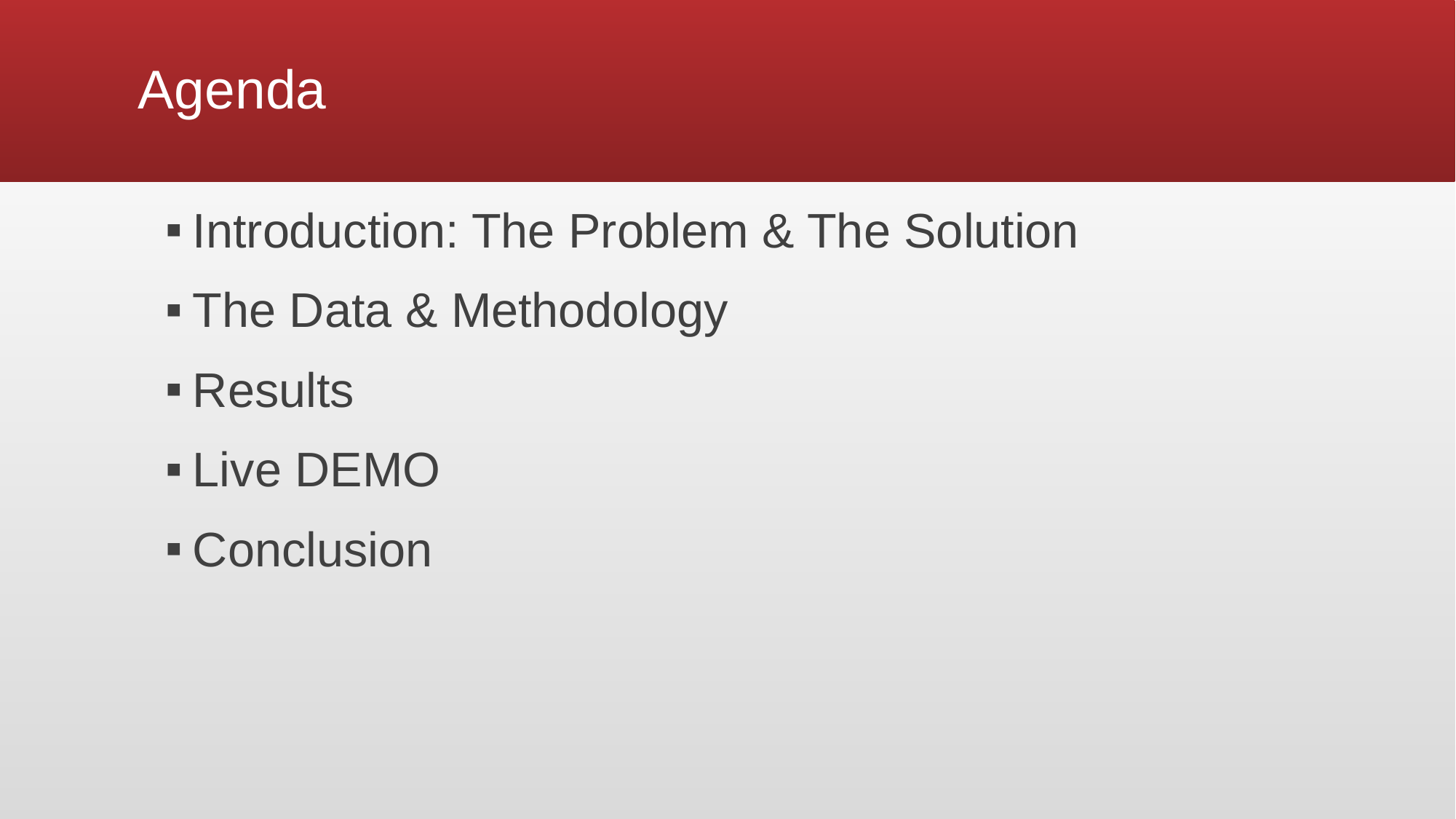

# Agenda
Introduction: The Problem & The Solution
The Data & Methodology
Results
Live DEMO
Conclusion